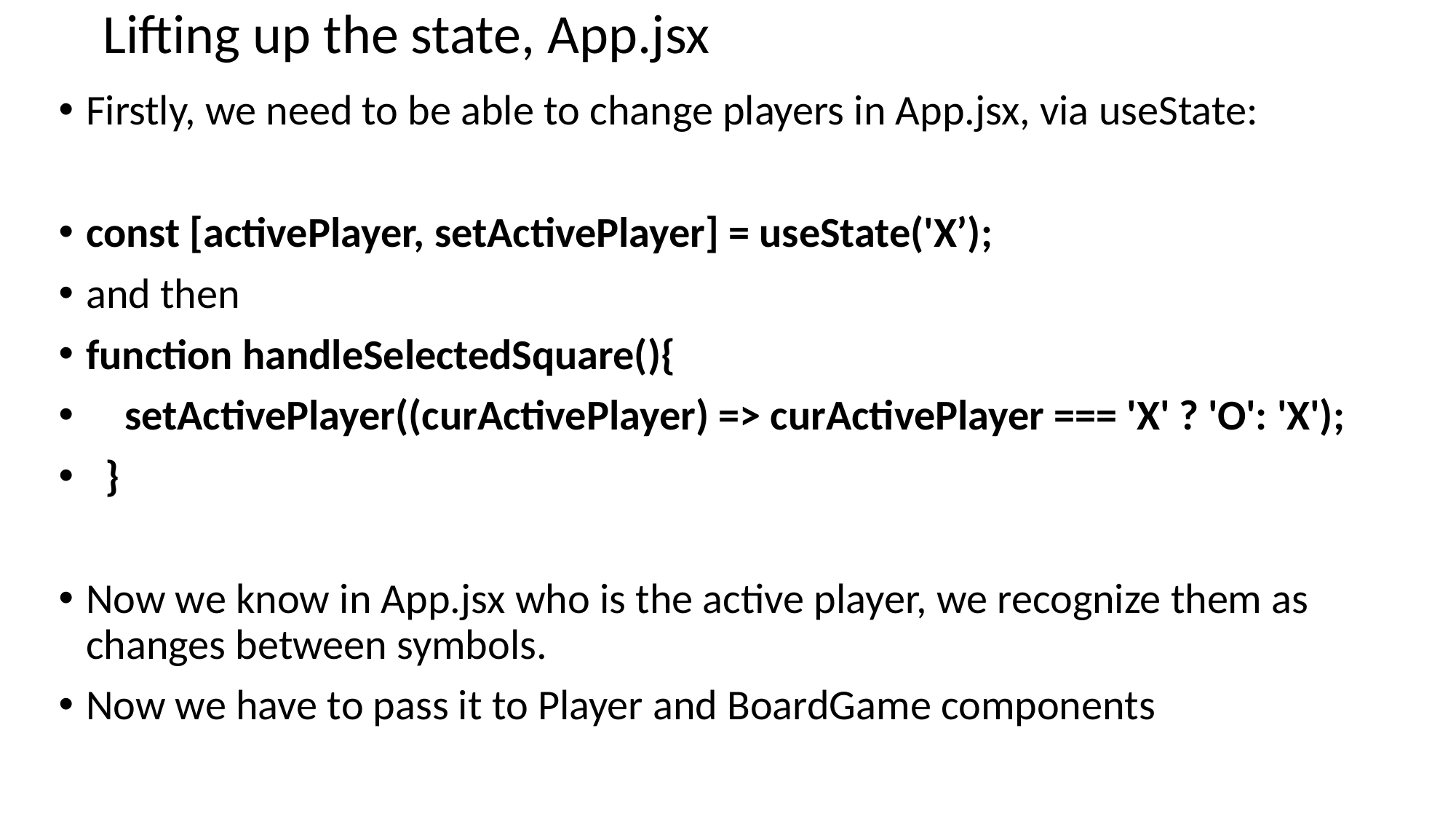

# Lifting up the state, App.jsx
Firstly, we need to be able to change players in App.jsx, via useState:

const [activePlayer, setActivePlayer] = useState('X’);
and then
function handleSelectedSquare(){
    setActivePlayer((curActivePlayer) => curActivePlayer === 'X' ? 'O': 'X');
  }

Now we know in App.jsx who is the active player, we recognize them as changes between symbols.
Now we have to pass it to Player and BoardGame components